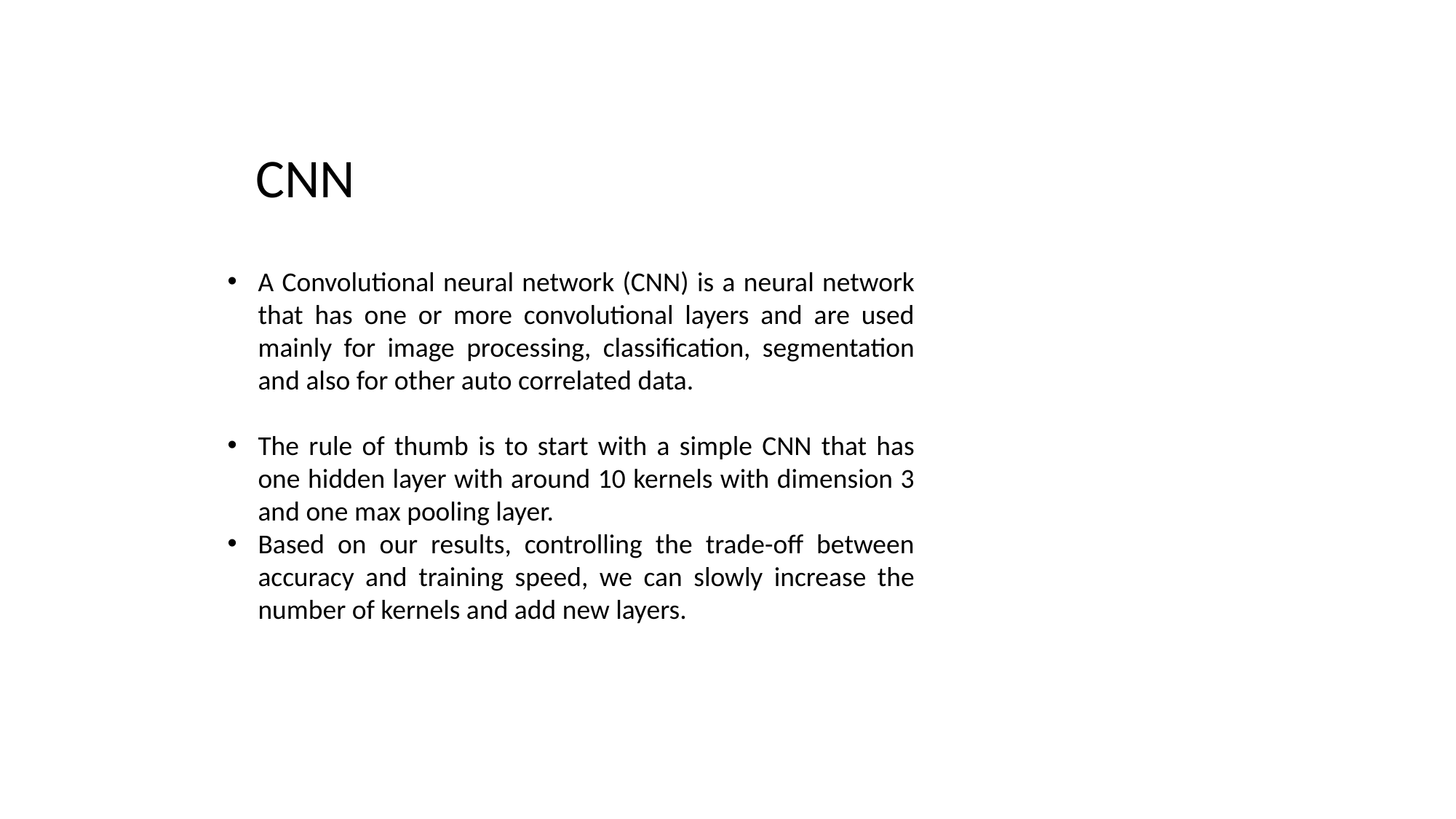

# CNN
A Convolutional neural network (CNN) is a neural network that has one or more convolutional layers and are used mainly for image processing, classification, segmentation and also for other auto correlated data.

The rule of thumb is to start with a simple CNN that has one hidden layer with around 10 kernels with dimension 3 and one max pooling layer.
Based on our results, controlling the trade-off between accuracy and training speed, we can slowly increase the number of kernels and add new layers.